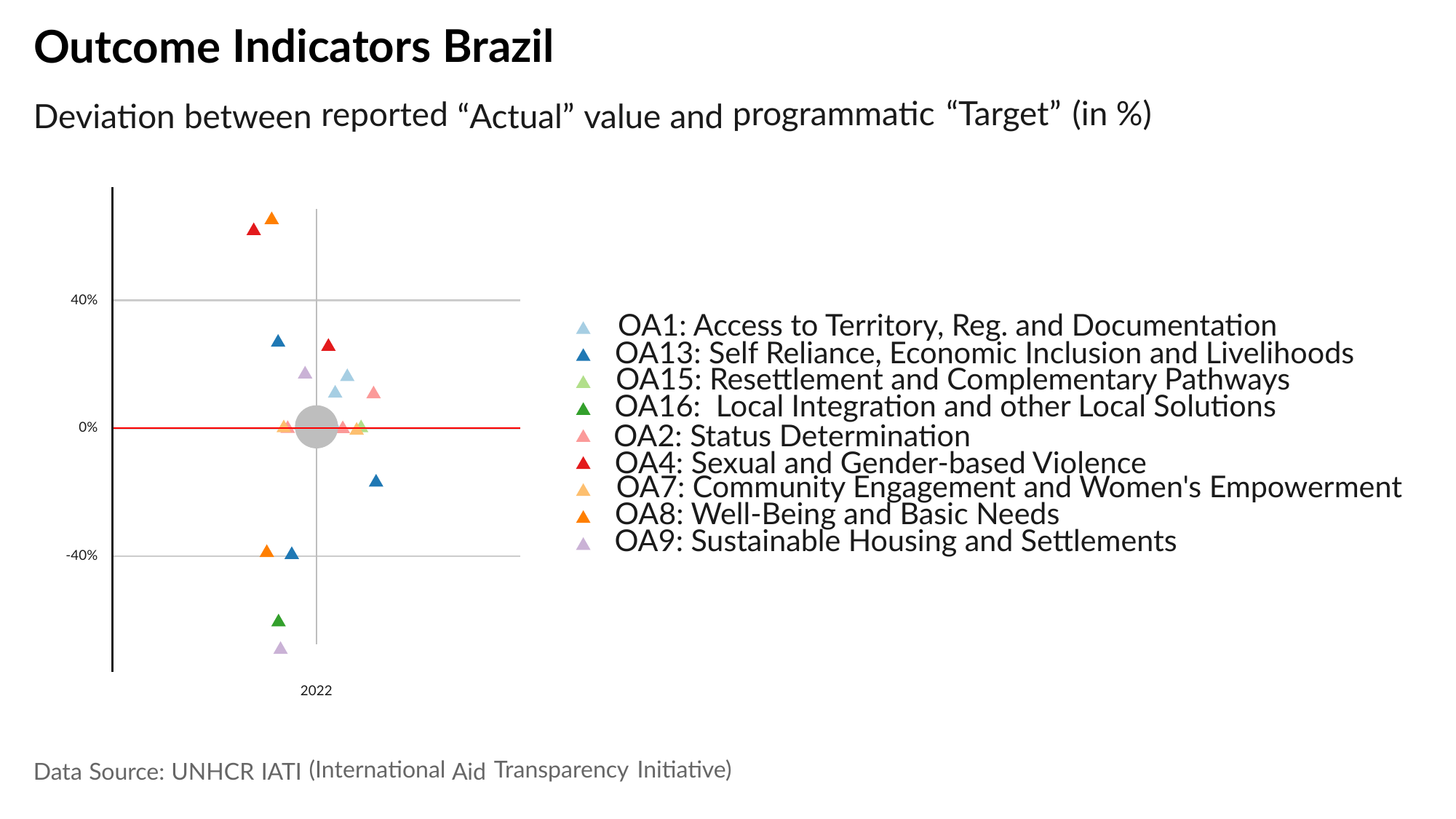

Indicators
Brazil
Outcome
“Target”
(in
%)
programmatic
reported
“Actual”
between
value
and
Deviation

40%

OA1: Access to Territory, Reg. and Documentation

OA13: Self Reliance, Economic Inclusion and Livelihoods

OA15: Resettlement and Complementary Pathways

OA16:  Local Integration and other Local Solutions

0%
OA2: Status Determination

OA4: Sexual and Gender-based Violence

OA7: Community Engagement and Women's Empowerment

OA8: Well-Being and Basic Needs

OA9: Sustainable Housing and Settlements

-40%

2022
(International
Initiative)
Transparency
Aid
UNHCR
Source:
Data
IATI